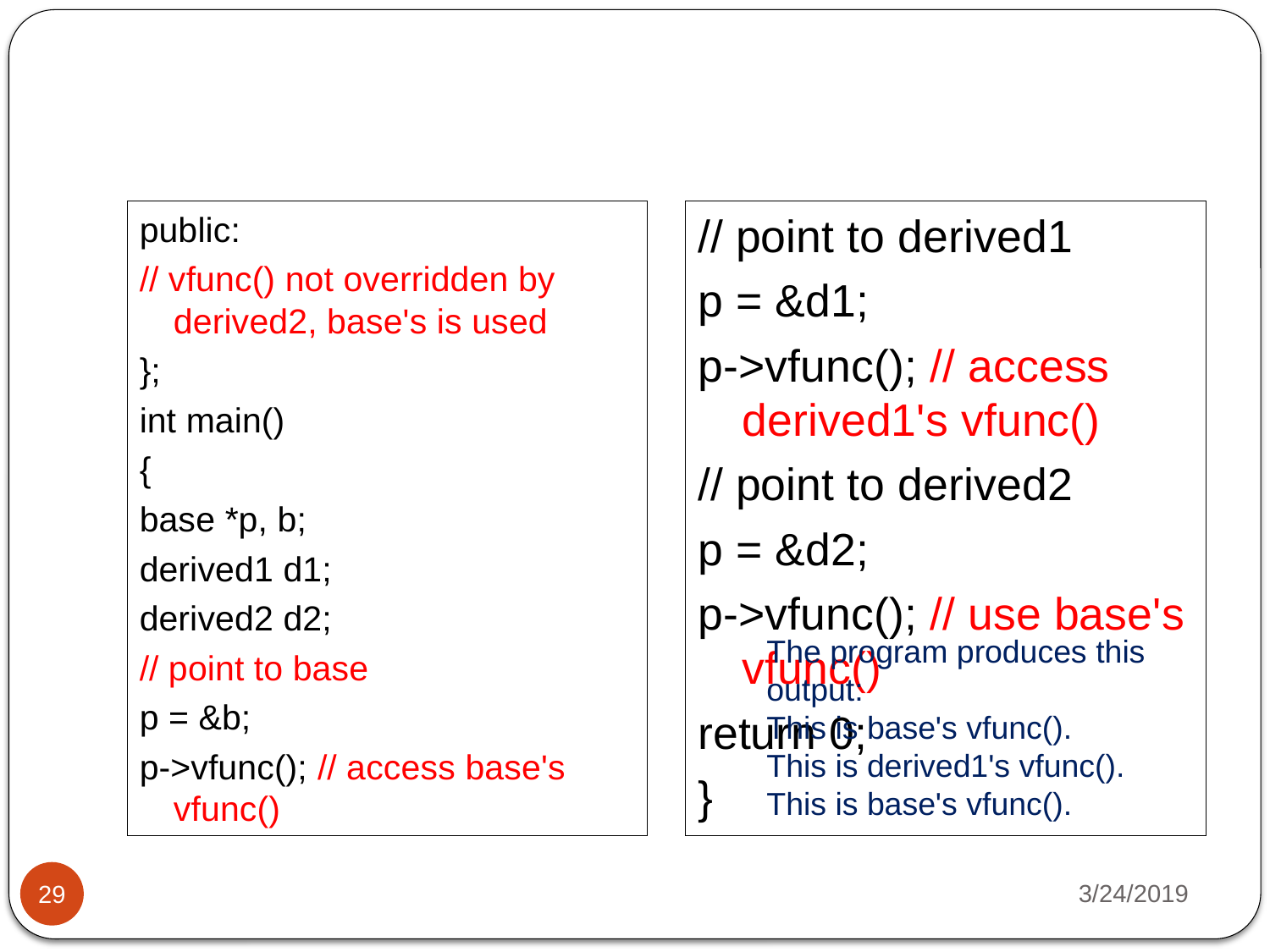

#
public:
// vfunc() not overridden by derived2, base's is used
};
int main()
{
base *p, b;
derived1 d1;
derived2 d2;
// point to base
p = &b;
p->vfunc(); // access base's vfunc()

// point to derived1
p = &d1;
p->vfunc(); // access derived1's vfunc()
// point to derived2
p = &d2;
p->vfunc(); // use base's vfunc()
return 0;
}

The program produces this output:
This is base's vfunc().
This is derived1's vfunc().
This is base's vfunc().
3/24/2019
29